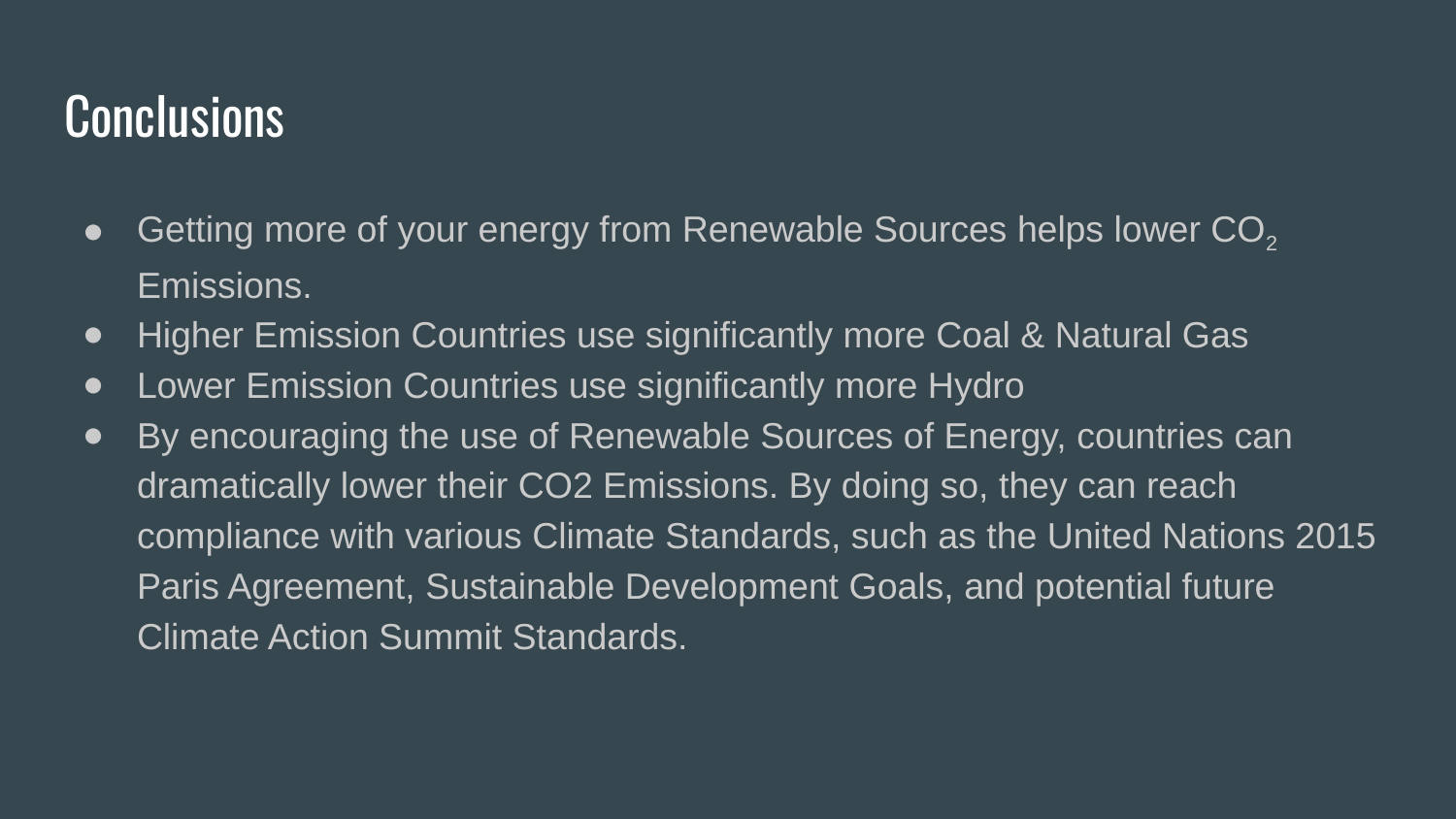

# Conclusions
Getting more of your energy from Renewable Sources helps lower CO2 Emissions.
Higher Emission Countries use significantly more Coal & Natural Gas
Lower Emission Countries use significantly more Hydro
By encouraging the use of Renewable Sources of Energy, countries can dramatically lower their CO2 Emissions. By doing so, they can reach compliance with various Climate Standards, such as the United Nations 2015 Paris Agreement, Sustainable Development Goals, and potential future Climate Action Summit Standards.